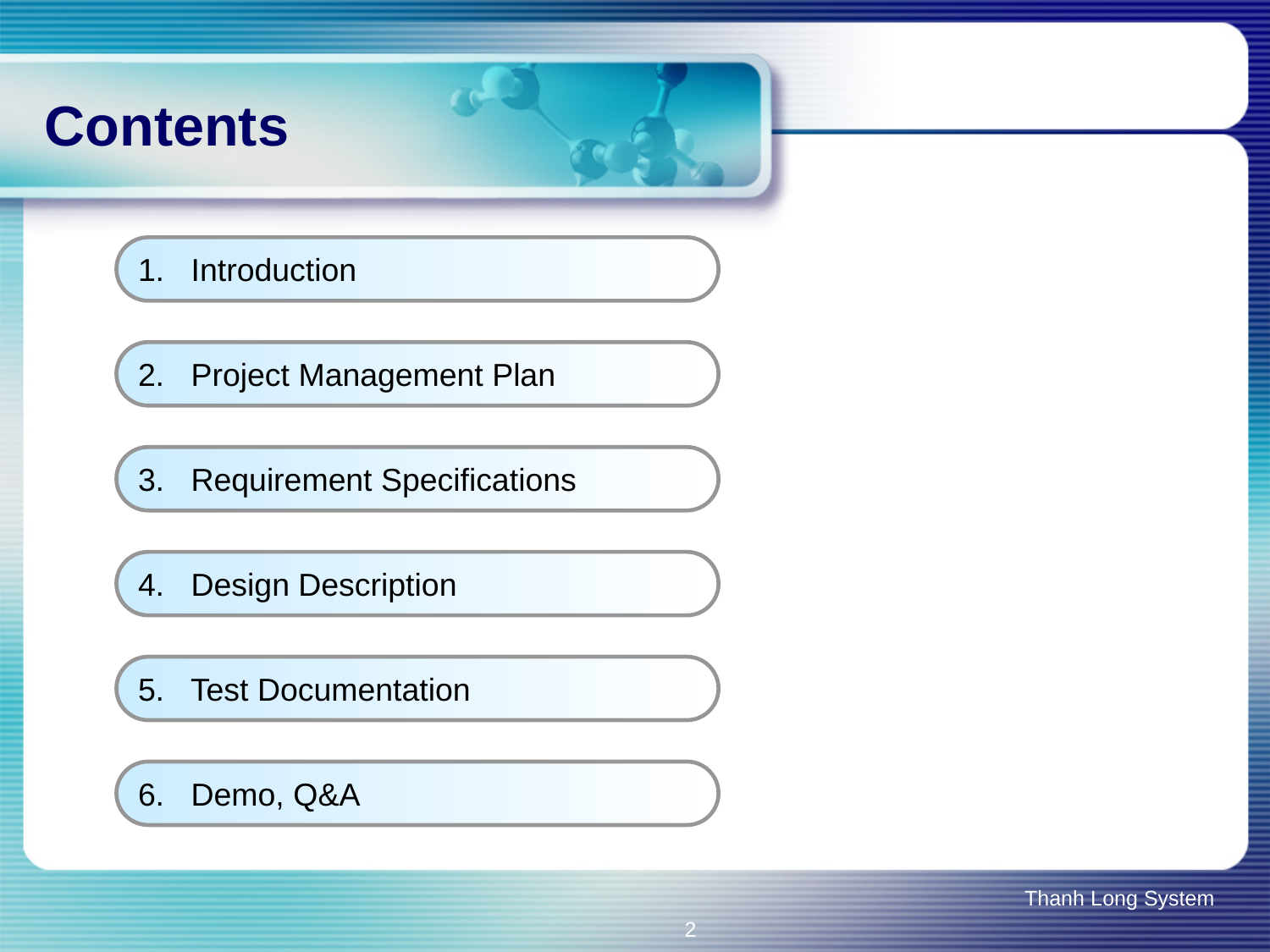

# Contents
1.   Introduction
2.   Project Management Plan
3.   Requirement Specifications
4.   Design Description
5.   Test Documentation
6.   Demo, Q&A
Thanh Long System

2